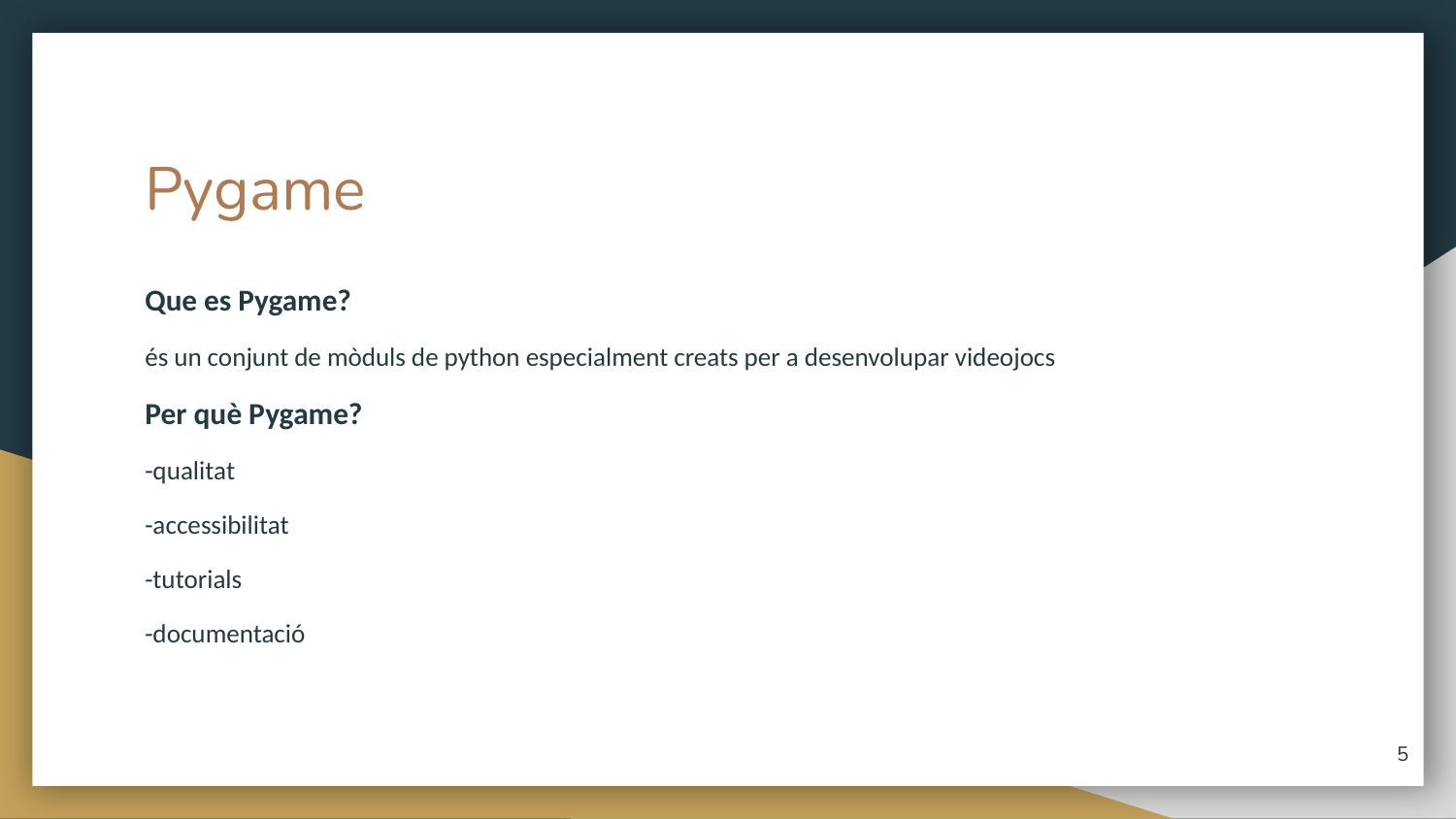

# Pygame
Que es Pygame?
és un conjunt de mòduls de python especialment creats per a desenvolupar videojocs
Per què Pygame?
-qualitat
-accessibilitat
-tutorials
-documentació
5